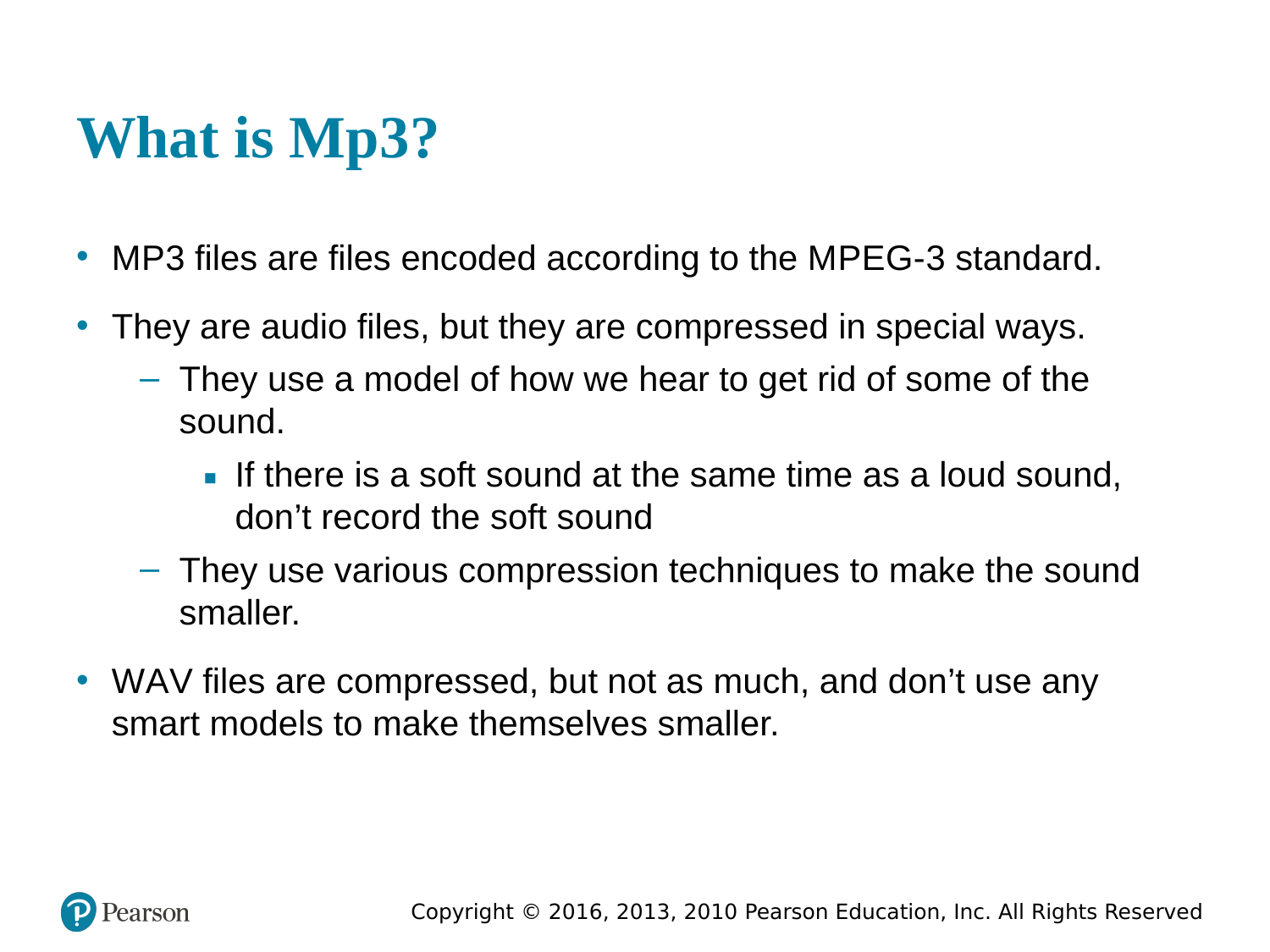

# What is M p 3?
M P 3 files are files encoded according to the M P E G - 3 standard.
They are audio files, but they are compressed in special ways.
They use a model of how we hear to get rid of some of the sound.
If there is a soft sound at the same time as a loud sound, don’t record the soft sound
They use various compression techniques to make the sound smaller.
W A V files are compressed, but not as much, and don’t use any smart models to make themselves smaller.